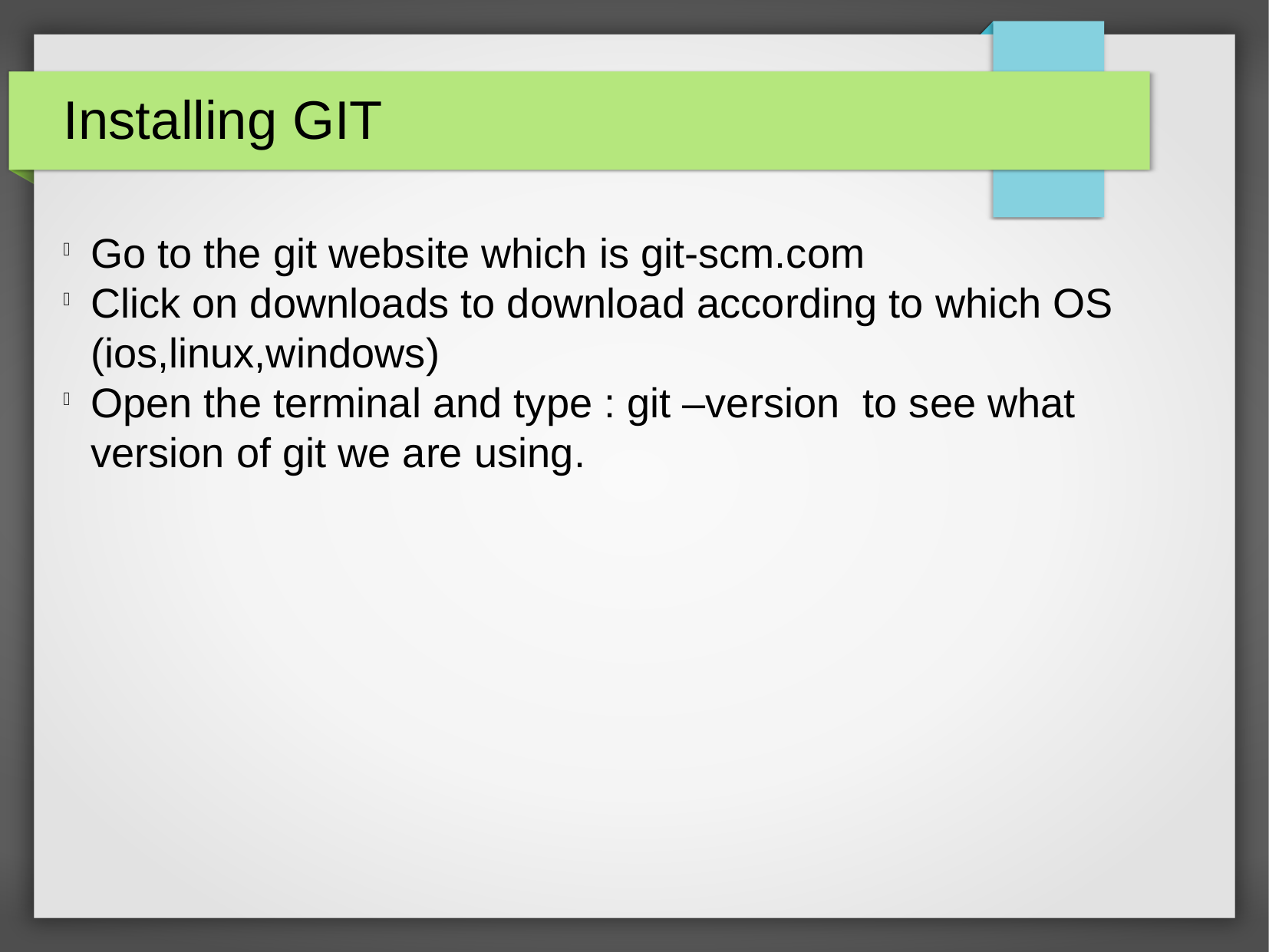

Installing GIT
Go to the git website which is git-scm.com
Click on downloads to download according to which OS (ios,linux,windows)
Open the terminal and type : git –version  to see what version of git we are using.